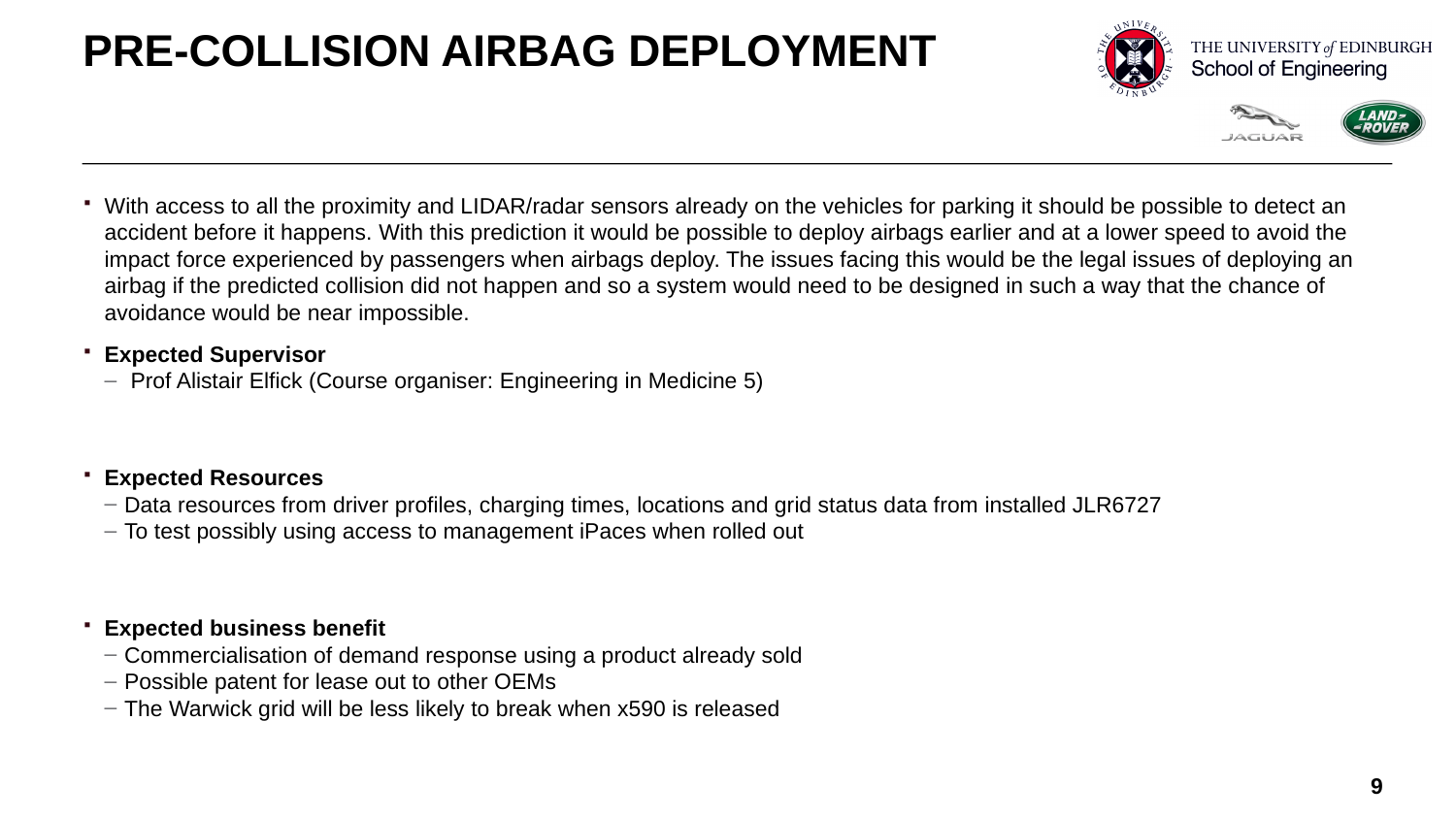

# PRE-COLLISION AIRBAG DEPLOYMENT
With access to all the proximity and LIDAR/radar sensors already on the vehicles for parking it should be possible to detect an accident before it happens. With this prediction it would be possible to deploy airbags earlier and at a lower speed to avoid the impact force experienced by passengers when airbags deploy. The issues facing this would be the legal issues of deploying an airbag if the predicted collision did not happen and so a system would need to be designed in such a way that the chance of avoidance would be near impossible.
Expected Supervisor
 Prof Alistair Elfick (Course organiser: Engineering in Medicine 5)

Expected Resources
Data resources from driver profiles, charging times, locations and grid status data from installed JLR6727
To test possibly using access to management iPaces when rolled out

Expected business benefit
Commercialisation of demand response using a product already sold
Possible patent for lease out to other OEMs
The Warwick grid will be less likely to break when x590 is released